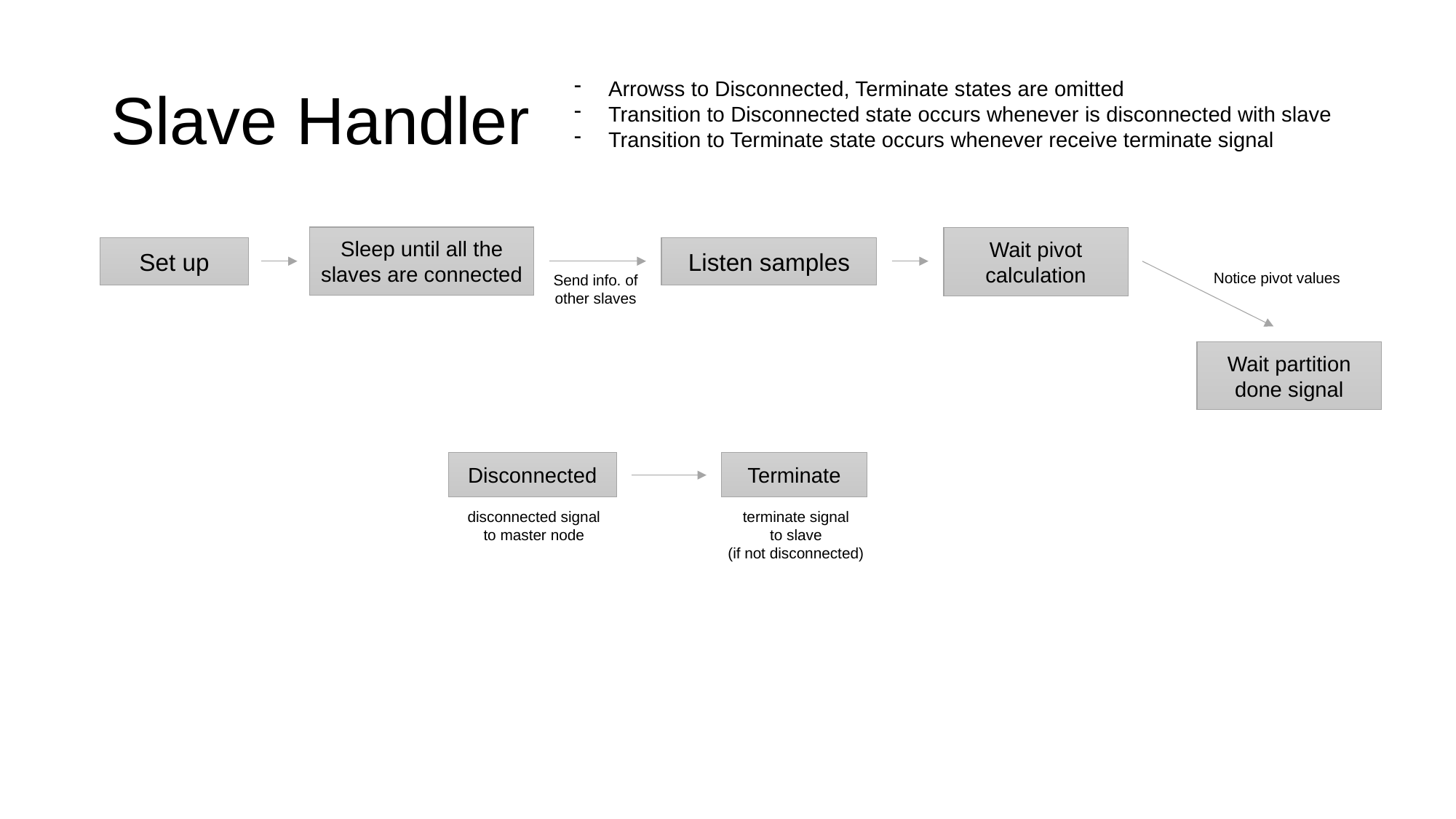

# Slave Handler
Arrowss to Disconnected, Terminate states are omitted
Transition to Disconnected state occurs whenever is disconnected with slave
Transition to Terminate state occurs whenever receive terminate signal
Sleep until all the
slaves are connected
Wait pivot
calculation
Set up
Listen samples
Notice pivot values
Send info. of
other slaves
Wait partition
done signal
Disconnected
Terminate
disconnected signal
to master node
terminate signal
to slave
(if not disconnected)